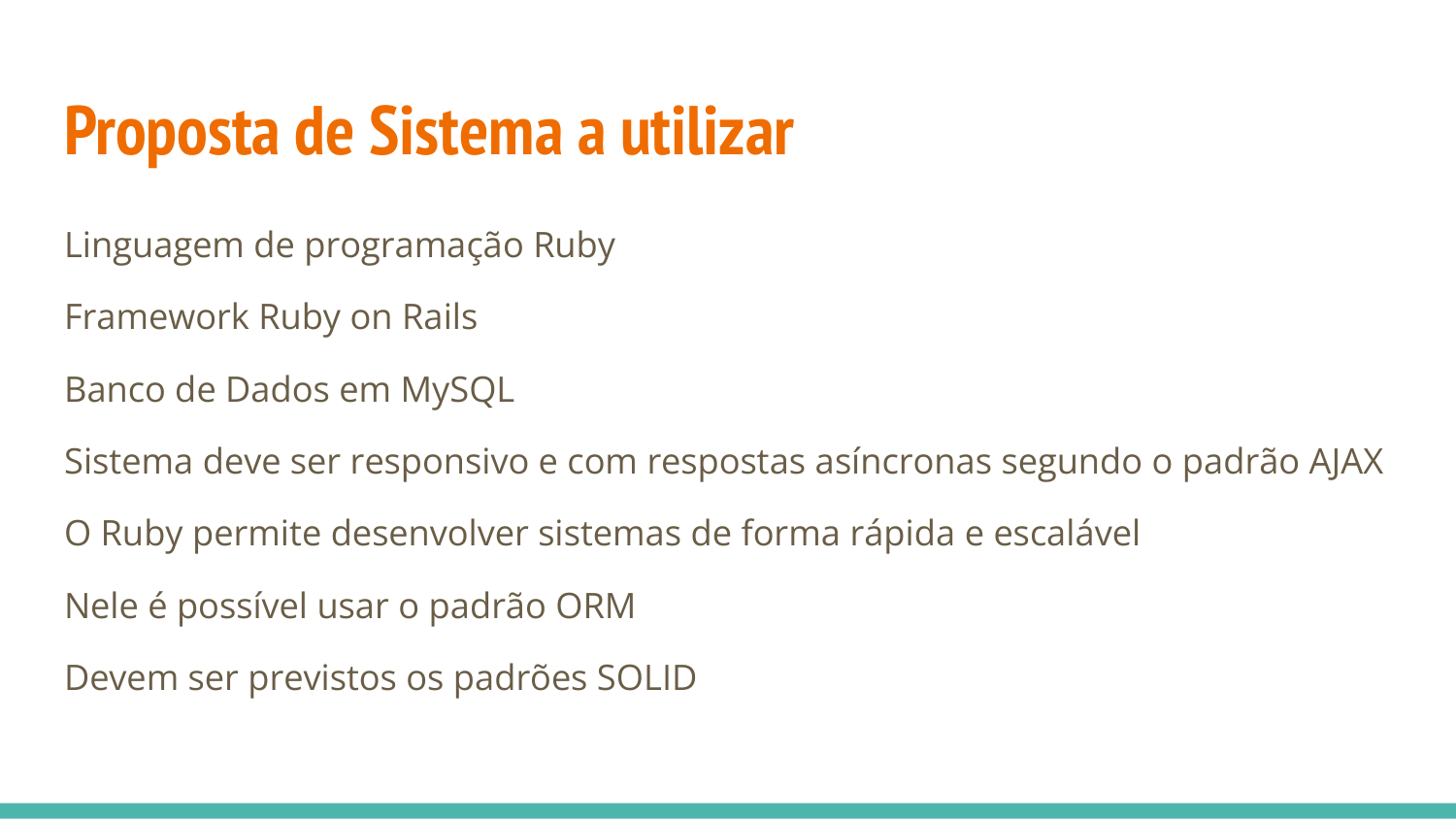

# Proposta de Sistema a utilizar
Linguagem de programação Ruby
Framework Ruby on Rails
Banco de Dados em MySQL
Sistema deve ser responsivo e com respostas asíncronas segundo o padrão AJAX
O Ruby permite desenvolver sistemas de forma rápida e escalável
Nele é possível usar o padrão ORM
Devem ser previstos os padrões SOLID